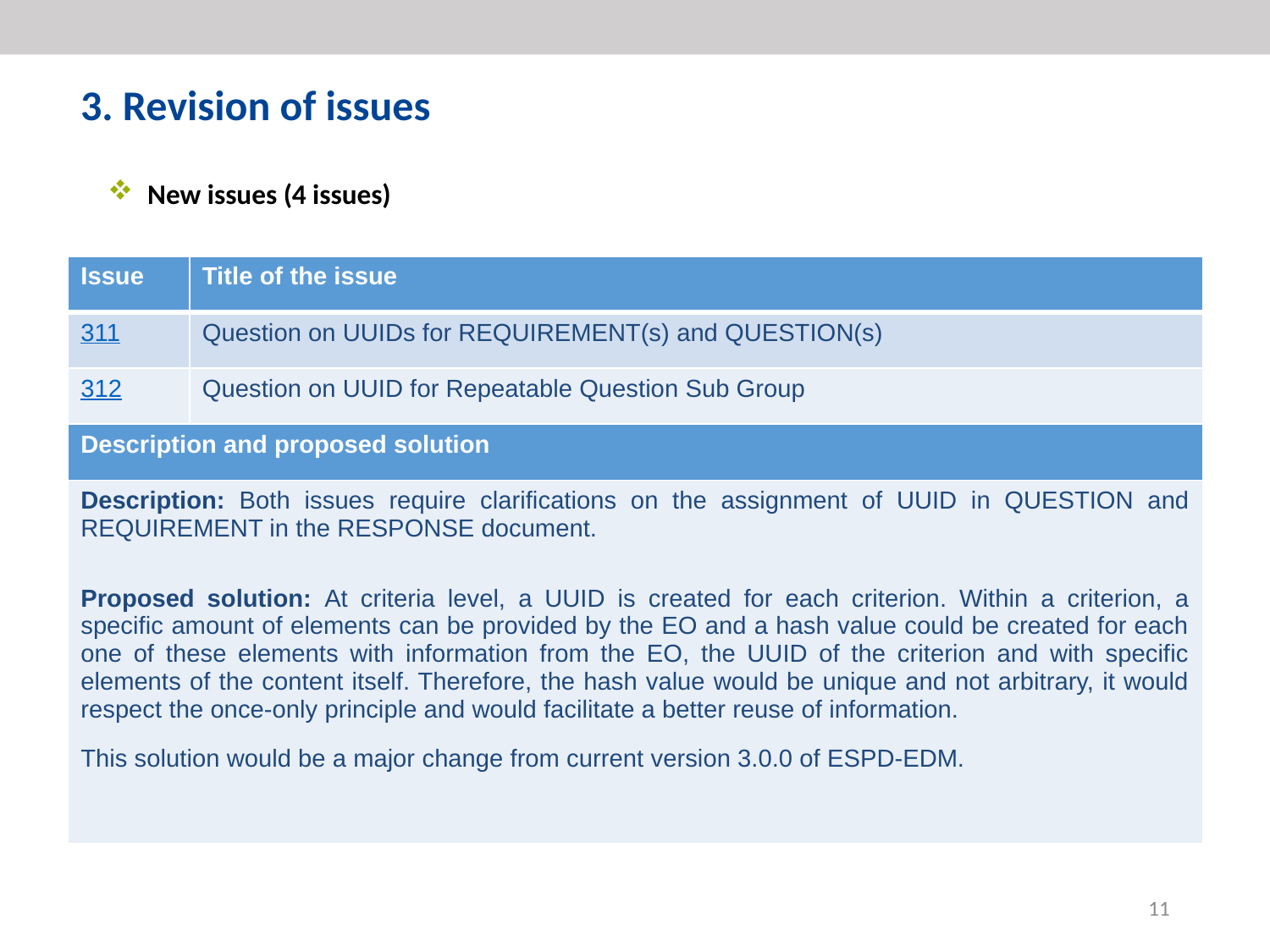

3. Revision of issues

New issues (4 issues)

| Issue | Title of the issue |
| --- | --- |
| 311 | Question on UUIDs for REQUIREMENT(s) and QUESTION(s) |
| 312 | Question on UUID for Repeatable Question Sub Group |
| Description and proposed solution |  |
| Description: Both issues require clarifications on the assignment of UUID in QUESTION and REQUIREMENT in the RESPONSE document. Proposed solution: At criteria level, a UUID is created for each criterion. Within a criterion, a specific amount of elements can be provided by the EO and a hash value could be created for each one of these elements with information from the EO, the UUID of the criterion and with specific elements of the content itself. Therefore, the hash value would be unique and not arbitrary, it would respect the once-only principle and would facilitate a better reuse of information. This solution would be a major change from current version 3.0.0 of ESPD-EDM. |  |
11